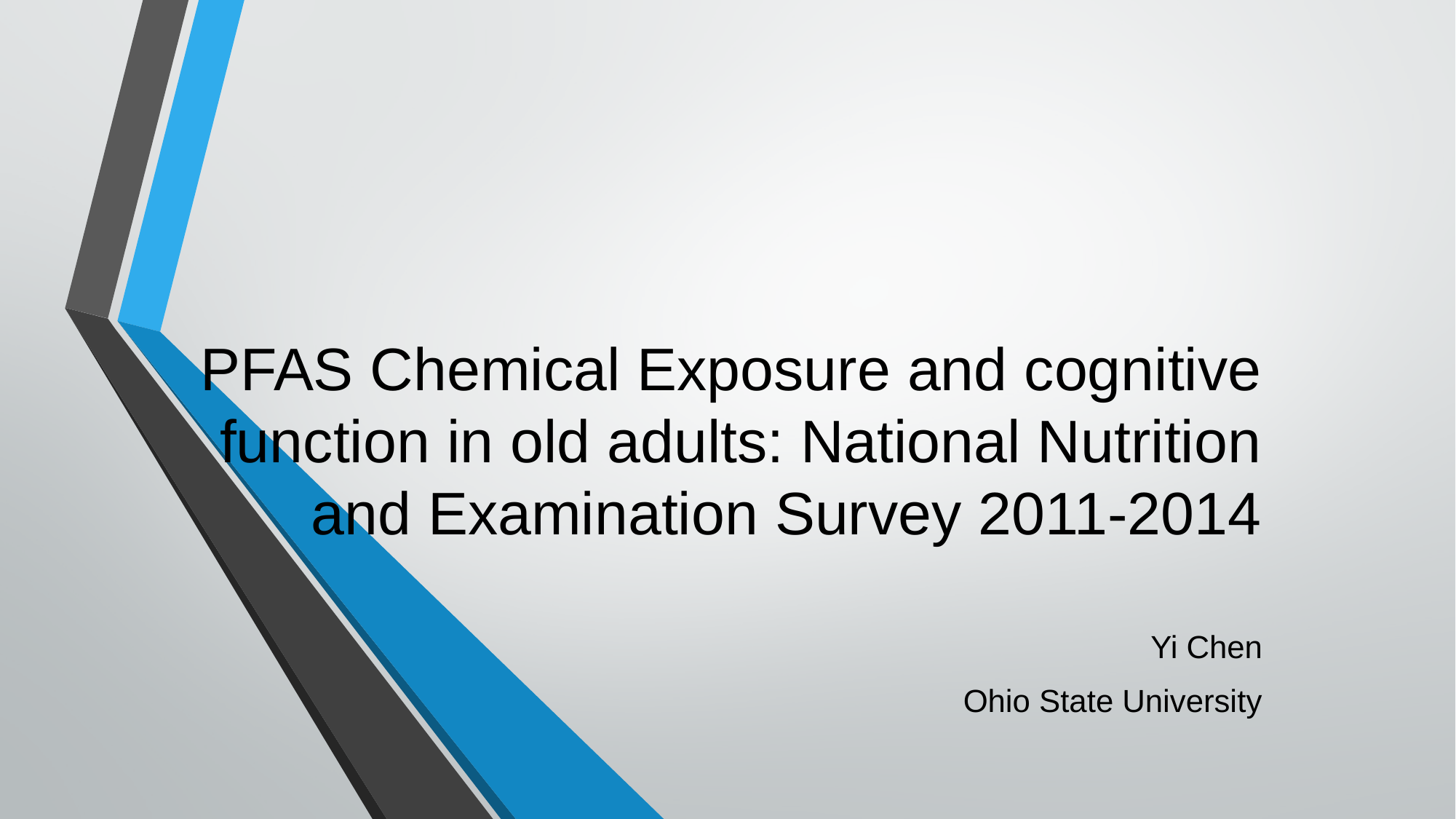

# PFAS Chemical Exposure and cognitive function in old adults: National Nutrition and Examination Survey 2011-2014
Yi Chen
Ohio State University